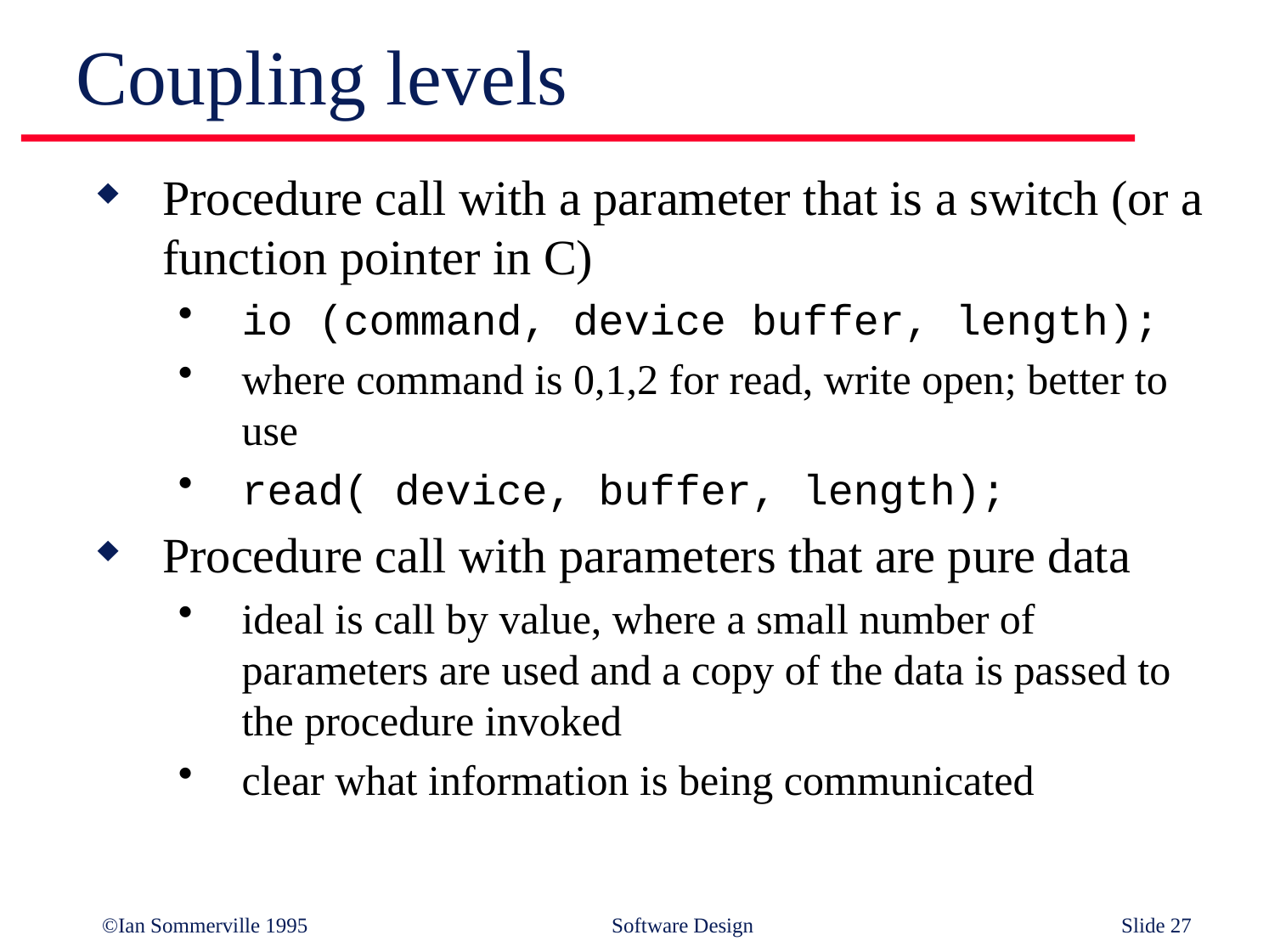

# Coupling levels
Procedure call with a parameter that is a switch (or a function pointer in C)
io (command, device buffer, length);
where command is 0,1,2 for read, write open; better to  use
read( device, buffer, length);
Procedure call with parameters that are pure data
ideal is call by value, where a small number of parameters are used and a copy of the data is passed to the procedure invoked
clear what information is being communicated